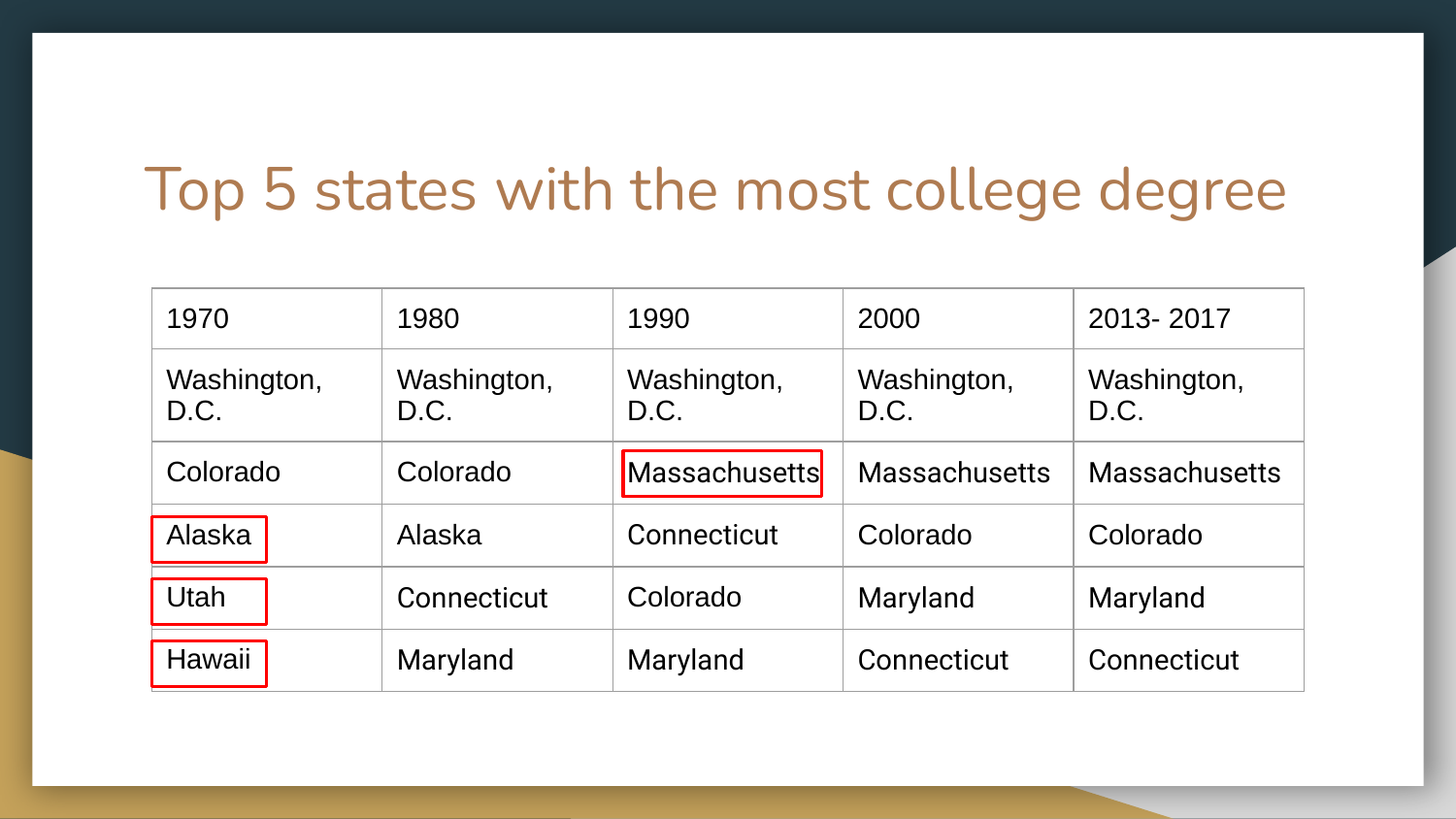

# Top 5 states with the most college degree
| 1970 | 1980 | 1990 | 2000 | 2013- 2017 |
| --- | --- | --- | --- | --- |
| Washington, D.C. | Washington, D.C. | Washington, D.C. | Washington, D.C. | Washington, D.C. |
| Colorado | Colorado | Massachusetts | Massachusetts | Massachusetts |
| Alaska | Alaska | Connecticut | Colorado | Colorado |
| Utah | Connecticut | Colorado | Maryland | Maryland |
| Hawaii | Maryland | Maryland | Connecticut | Connecticut |